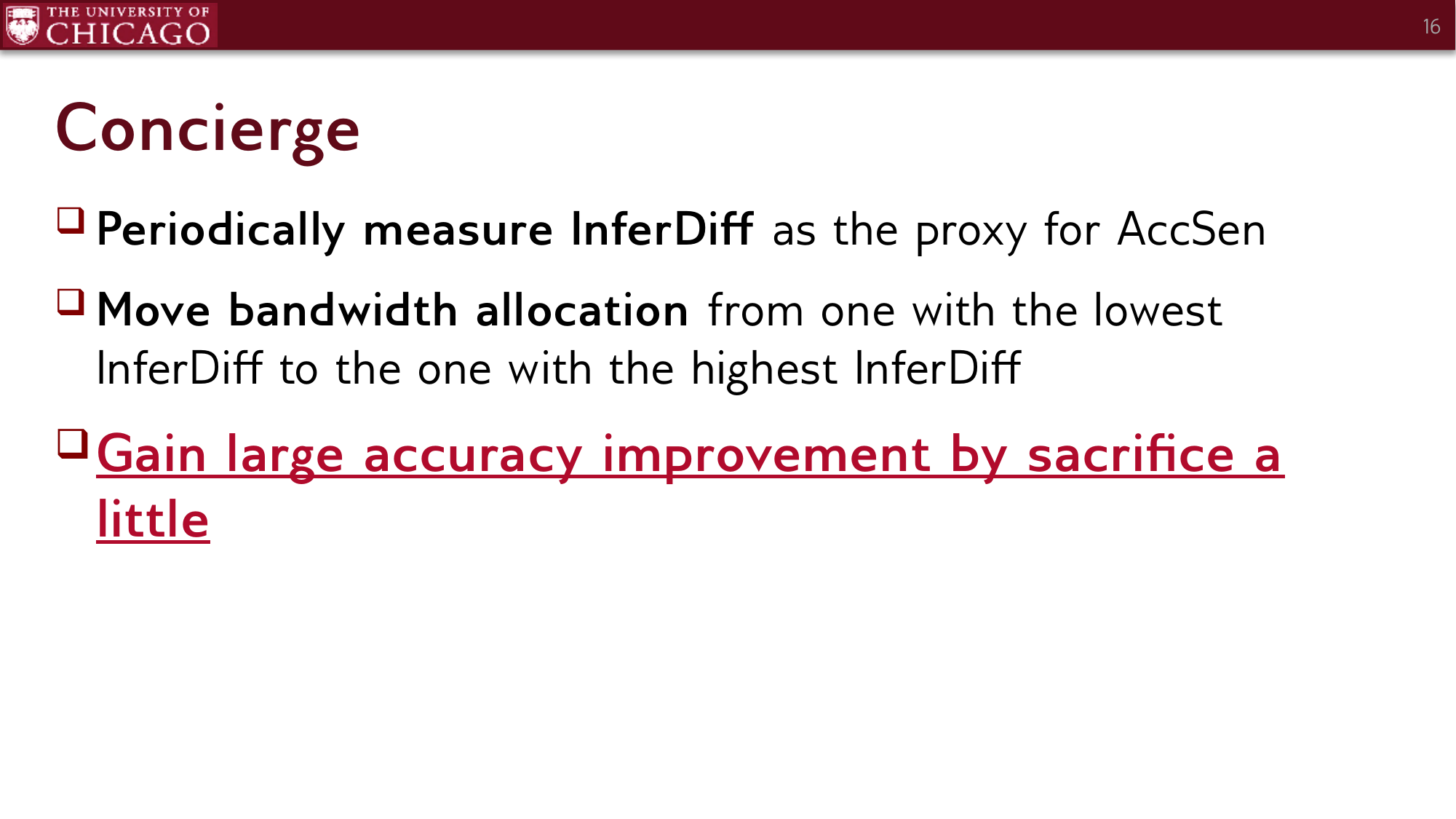

16
# Concierge
Periodically measure InferDiff as the proxy for AccSen
Move bandwidth allocation from one with the lowest InferDiff to the one with the highest InferDiff
Gain large accuracy improvement by sacrifice a little